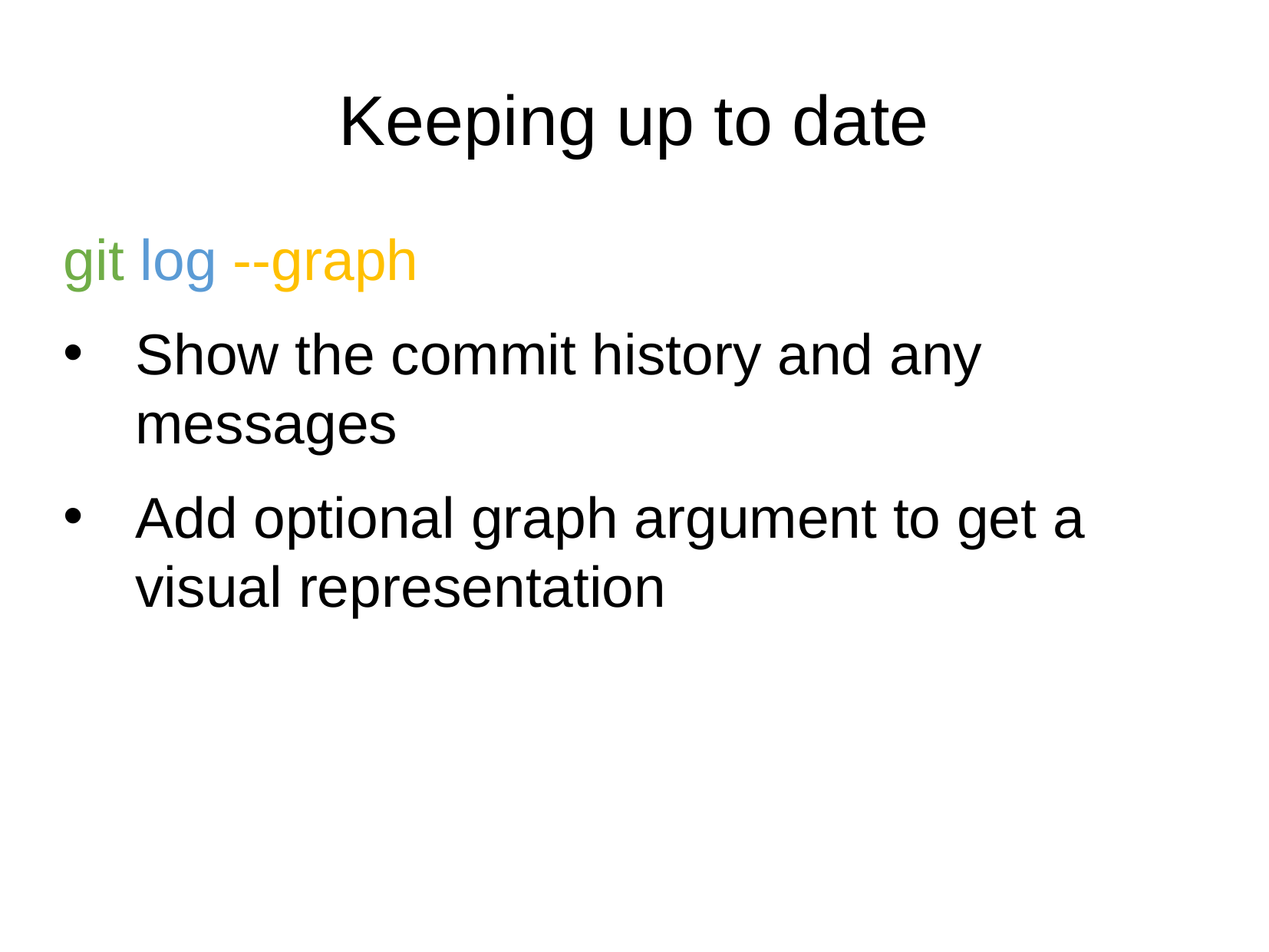

# Keeping up to date
git log --graph
Show the commit history and any messages
Add optional graph argument to get a visual representation